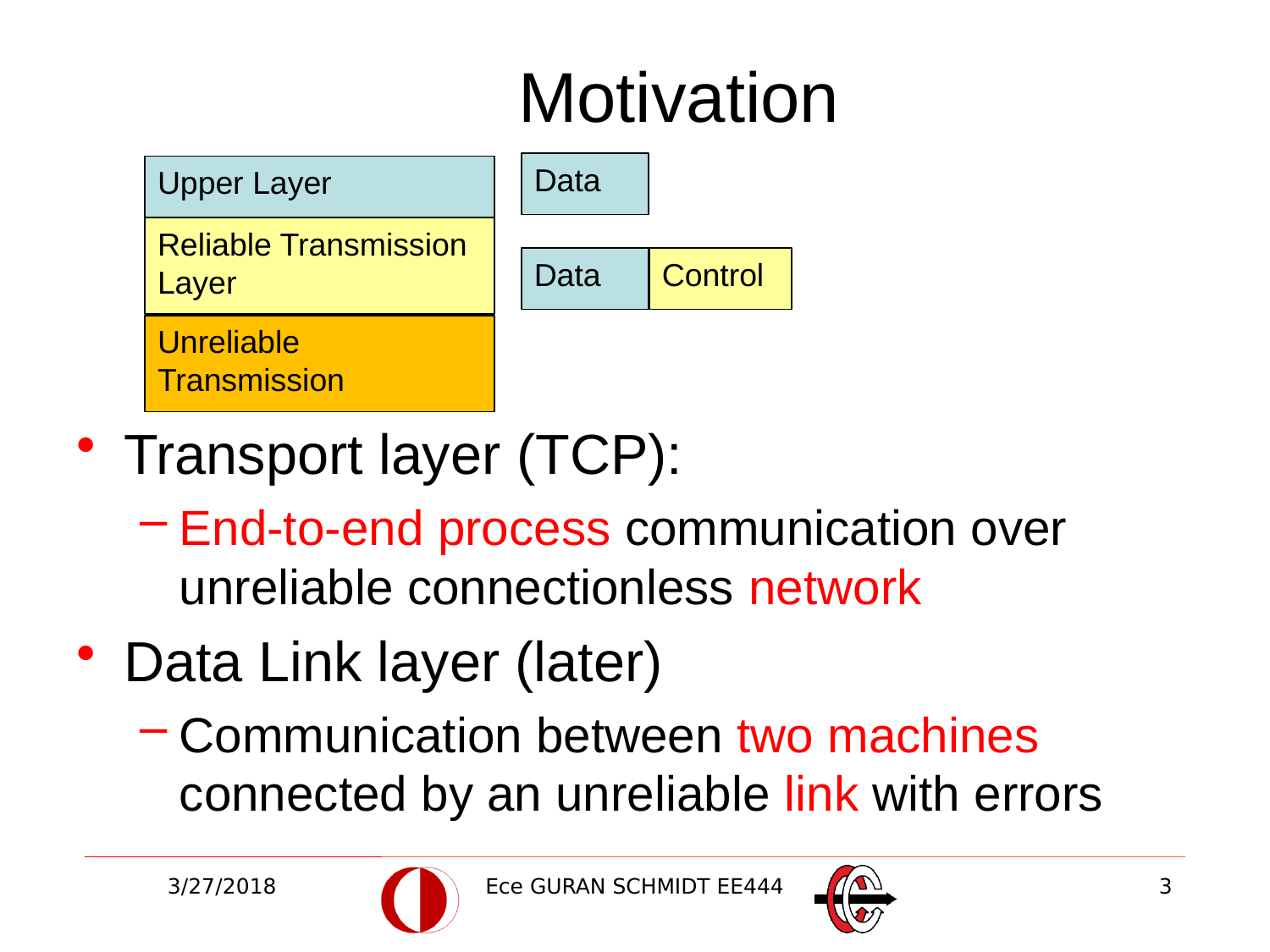

# Motivation
Data
Upper Layer
Reliable Transmission
Layer
Data
Control
Unreliable Transmission

Transport layer (TCP):
End-to-end process communication over unreliable connectionless network
Data Link layer (later)
Communication between two machines connected by an unreliable link with errors

3/27/2018
Ece GURAN SCHMIDT EE444
3